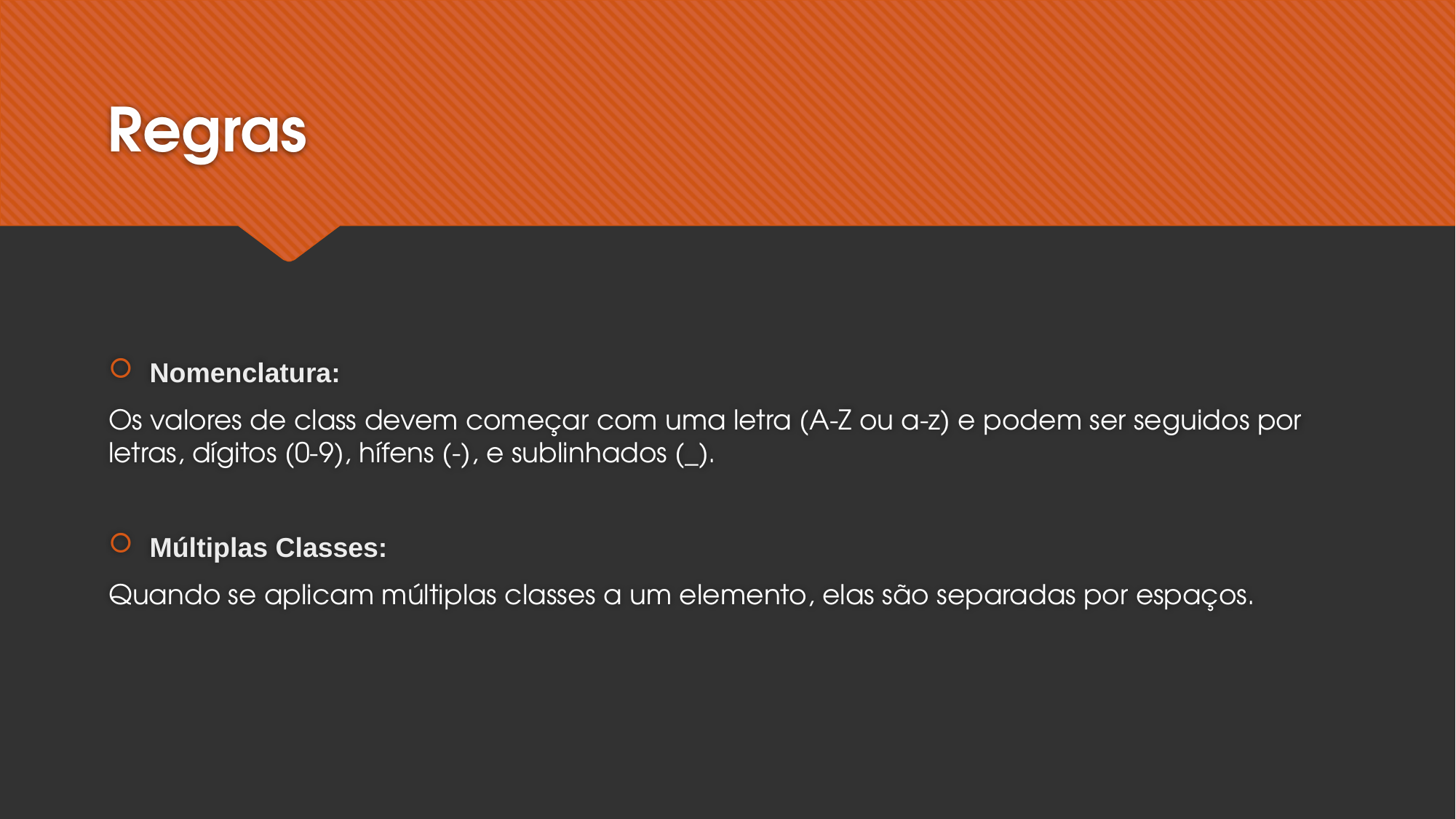

# Regras
Nomenclatura:
Os valores de class devem começar com uma letra (A-Z ou a-z) e podem ser seguidos por letras, dígitos (0-9), hífens (-), e sublinhados (_).

Múltiplas Classes:
Quando se aplicam múltiplas classes a um elemento, elas são separadas por espaços.